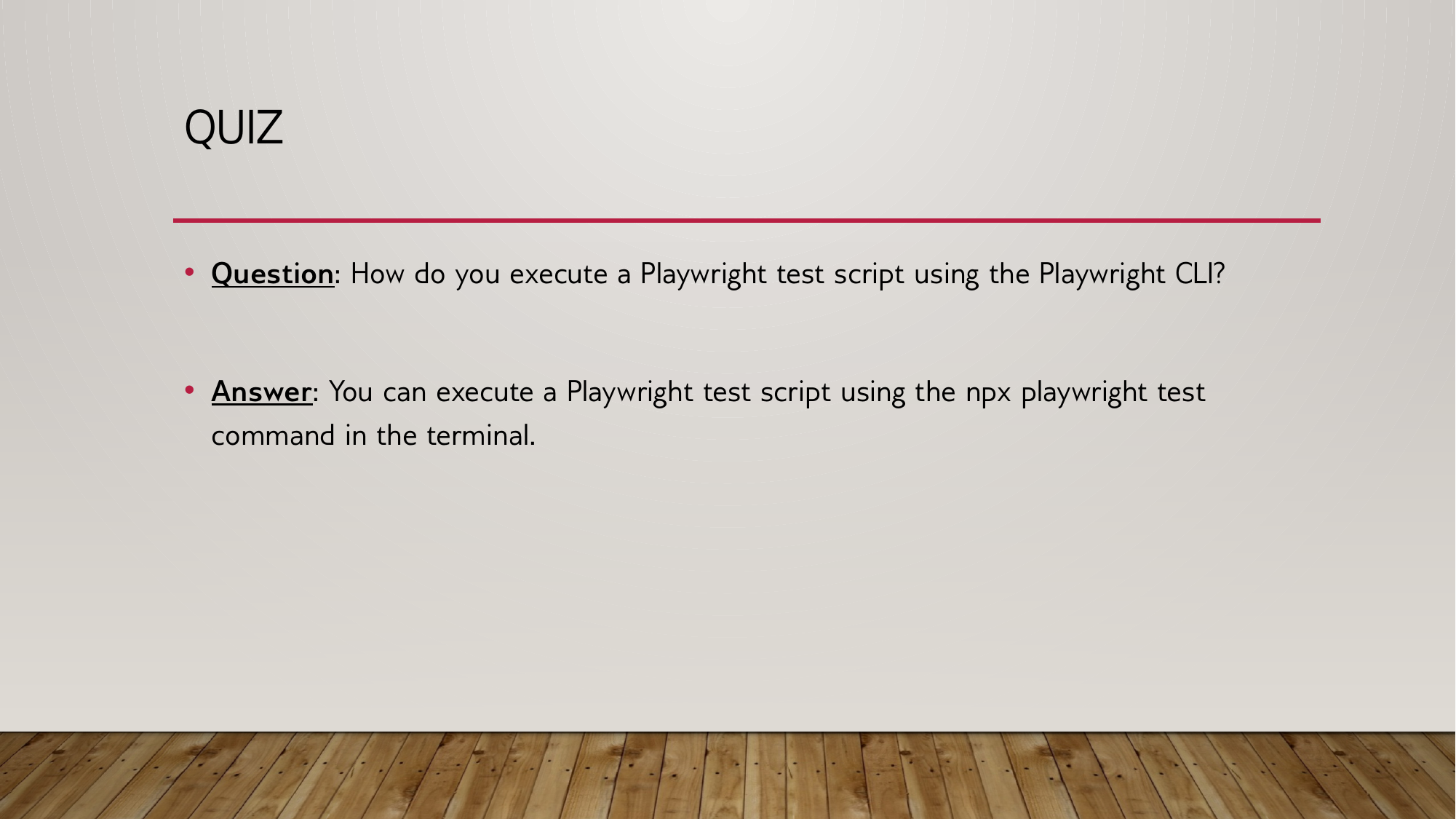

# Quiz
Question: How do you execute a Playwright test script using the Playwright CLI?

Answer: You can execute a Playwright test script using the npx playwright test command in the terminal.